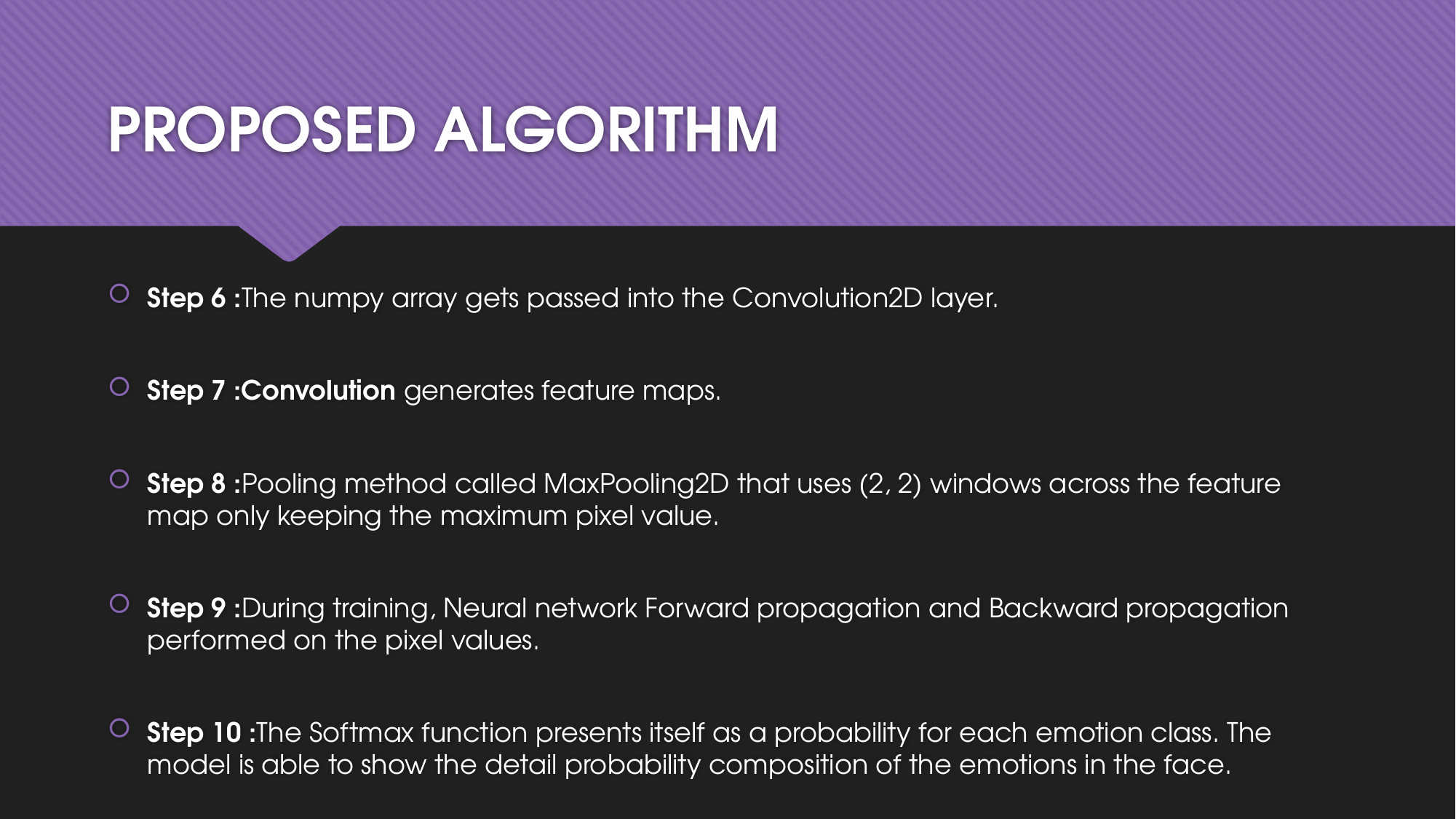

# PROPOSED ALGORITHM
Step 6 :The numpy array gets passed into the Convolution2D layer.

Step 7 :Convolution generates feature maps.

Step 8 :Pooling method called MaxPooling2D that uses (2, 2) windows across the feature map only keeping the maximum pixel value.

Step 9 :During training, Neural network Forward propagation and Backward propagation performed on the pixel values.

Step 10 :The Softmax function presents itself as a probability for each emotion class. The model is able to show the detail probability composition of the emotions in the face.